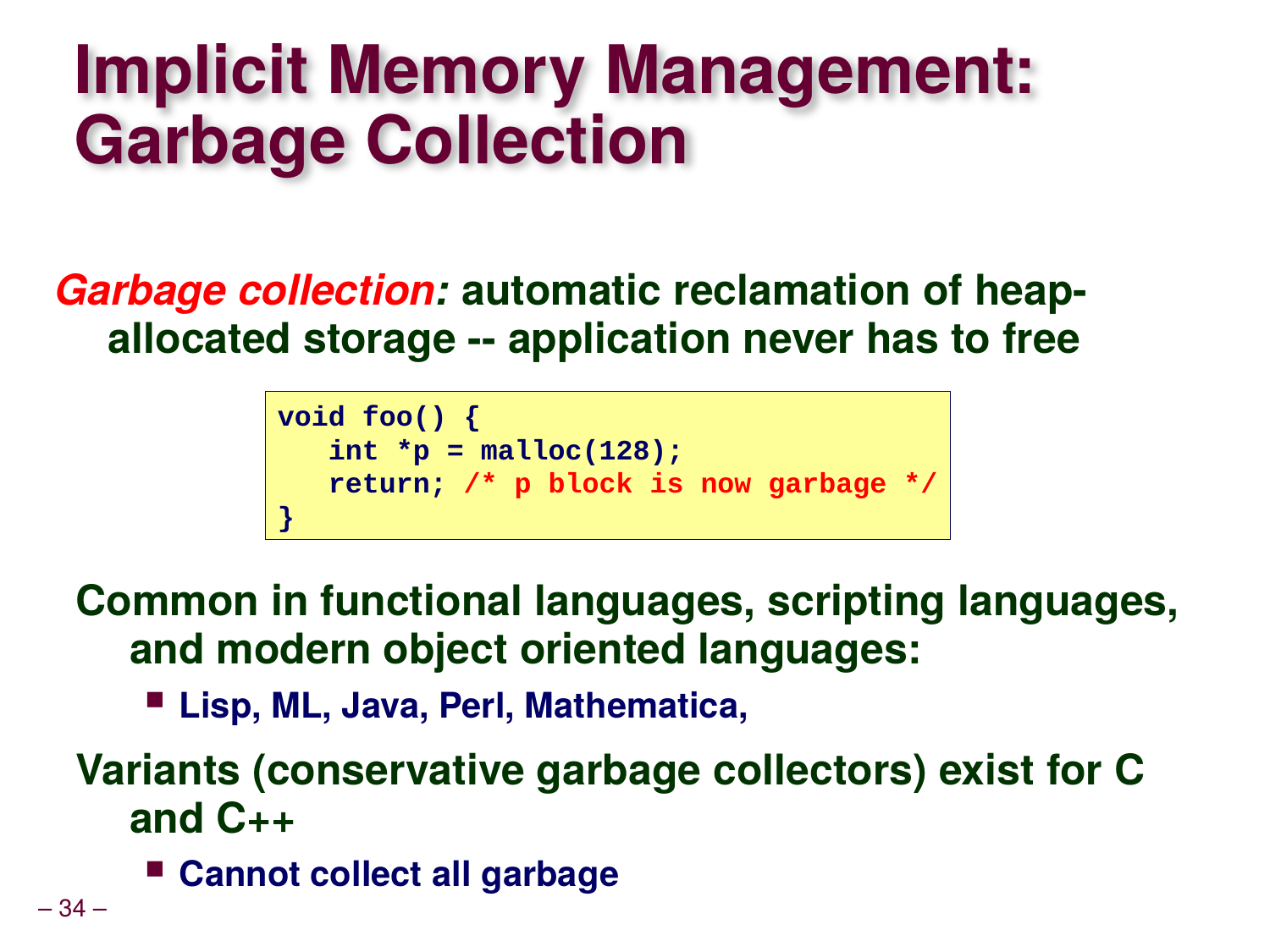

# Implicit Memory Management: Garbage Collection
Garbage collection: automatic reclamation of heap-allocated storage -- application never has to free
void foo() {
   int *p = malloc(128);
   return; /* p block is now garbage */
}
Common in functional languages, scripting languages, and modern object oriented languages:
Lisp, ML, Java, Perl, Mathematica,
Variants (conservative garbage collectors) exist for C and C++
Cannot collect all garbage